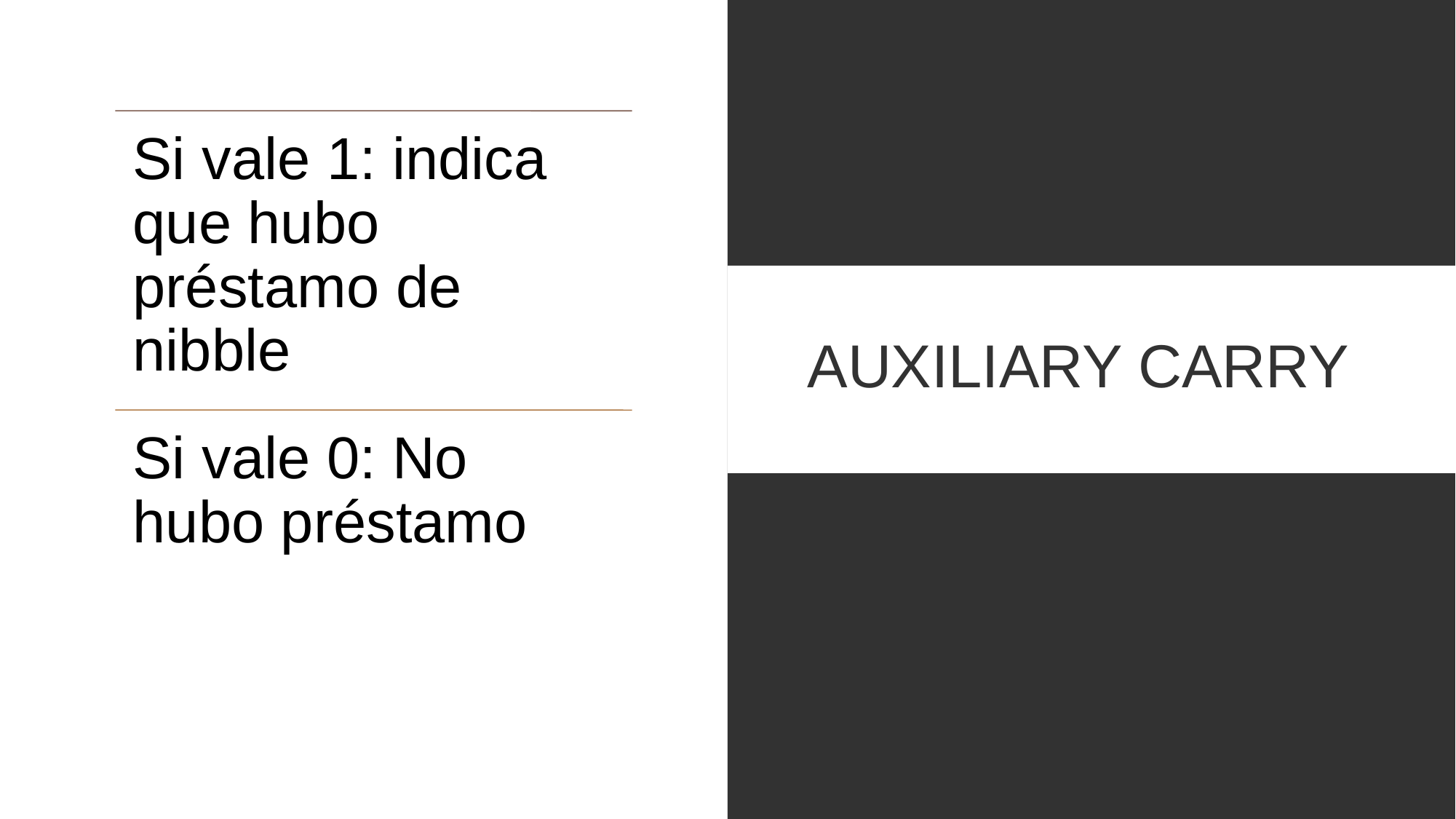

Si vale 1: indica que hubo préstamo de nibble
Si vale 0: No hubo préstamo

# Auxiliary carry